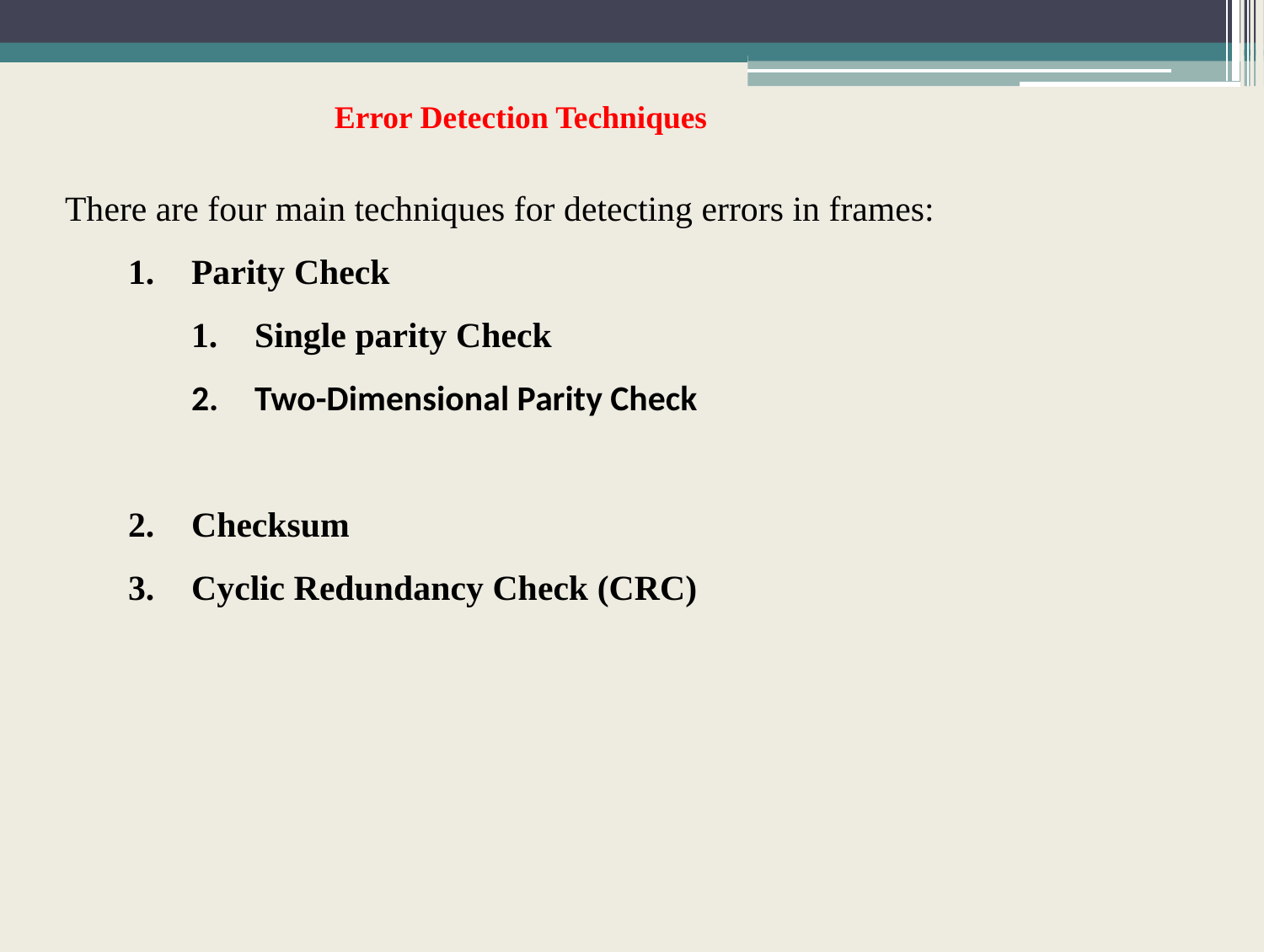

Error Detection Techniques
There are four main techniques for detecting errors in frames:
Parity Check
Single parity Check
Two-Dimensional Parity Check

Checksum
Cyclic Redundancy Check (CRC)